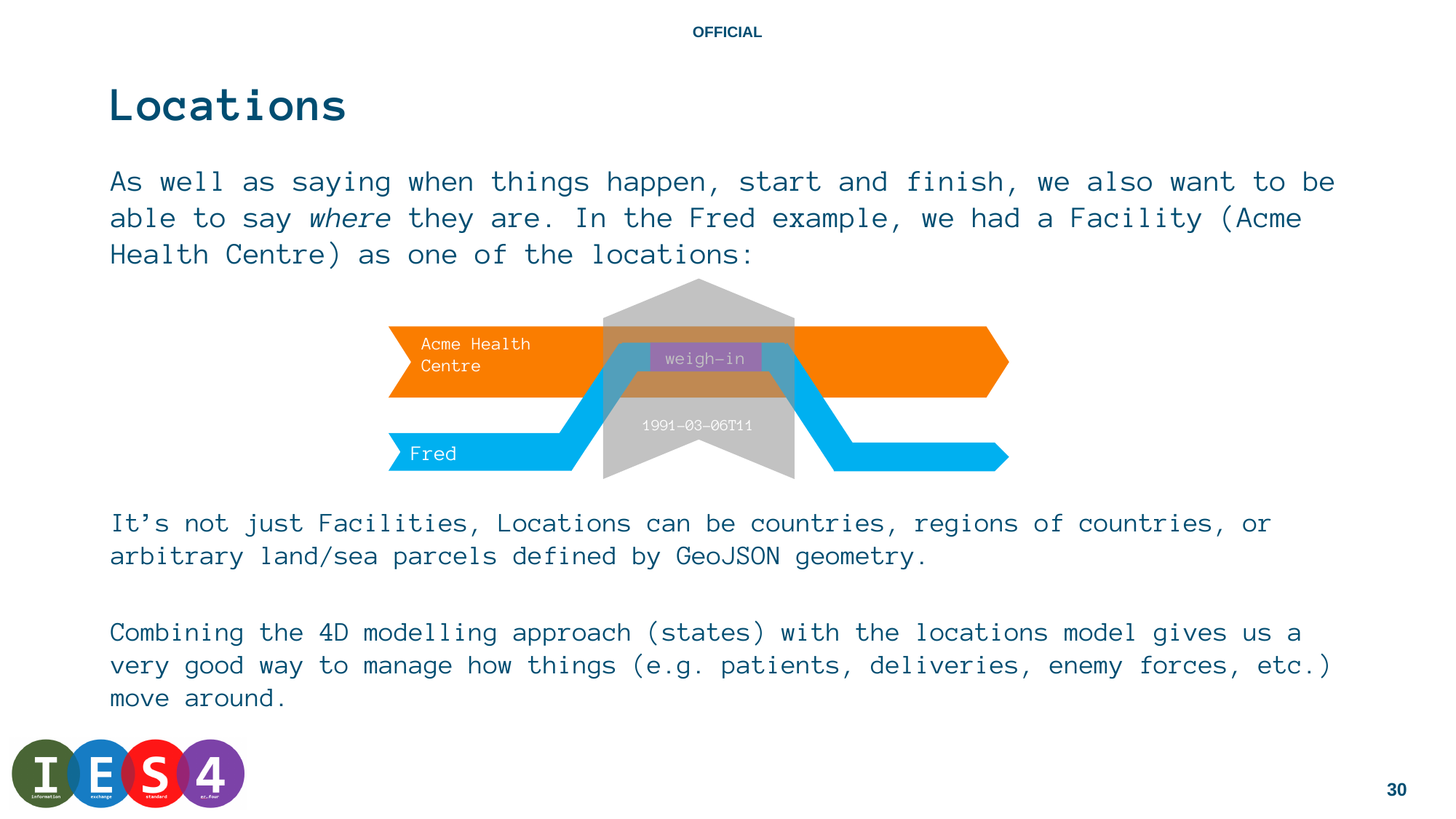

# Locations
As well as saying when things happen, start and finish, we also want to be able to say where they are. In the Fred example, we had a Facility (Acme Health Centre) as one of the locations:
1991-03-06T11
Acme Health
Centre

weigh-in

Fred

It’s not just Facilities, Locations can be countries, regions of countries, or arbitrary land/sea parcels defined by GeoJSON geometry.

Combining the 4D modelling approach (states) with the locations model gives us a very good way to manage how things (e.g. patients, deliveries, enemy forces, etc.) move around.